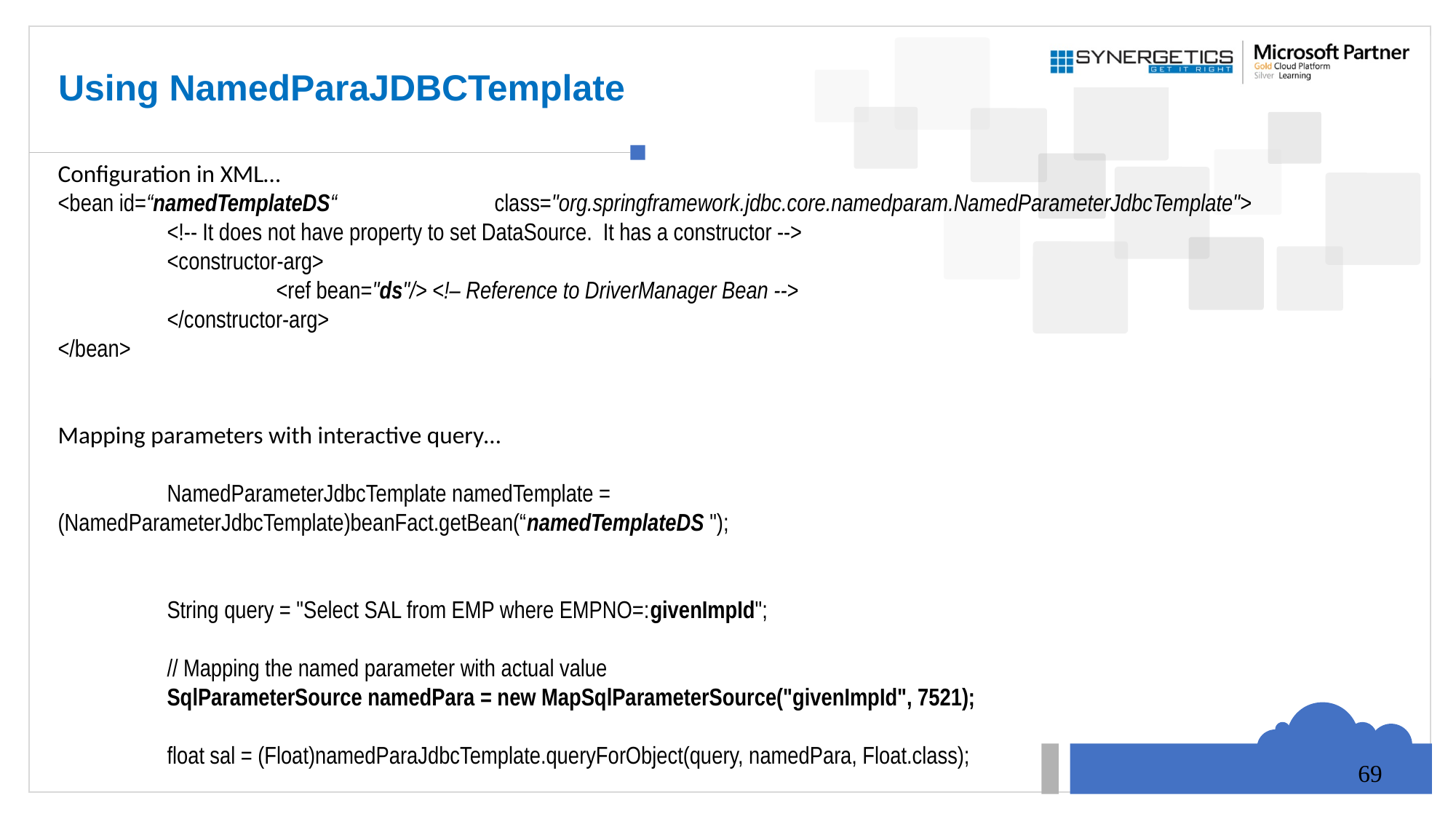

# Using NamedParaJDBCTemplate
Configuration in XML…
<bean id=“namedTemplateDS“   		class="org.springframework.jdbc.core.namedparam.NamedParameterJdbcTemplate">
   	<!-- It does not have property to set DataSource.  It has a constructor -->
   	<constructor-arg>
   		<ref bean="ds"/> <!– Reference to DriverManager Bean -->
   	</constructor-arg>
</bean>

Mapping parameters with interactive query…

	NamedParameterJdbcTemplate namedTemplate = 							(NamedParameterJdbcTemplate)beanFact.getBean(“namedTemplateDS ");

	String query = "Select SAL from EMP where EMPNO=:givenImpId";

	// Mapping the named parameter with actual value
	SqlParameterSource namedPara = new MapSqlParameterSource("givenImpId", 7521);

	float sal = (Float)namedParaJdbcTemplate.queryForObject(query, namedPara, Float.class);